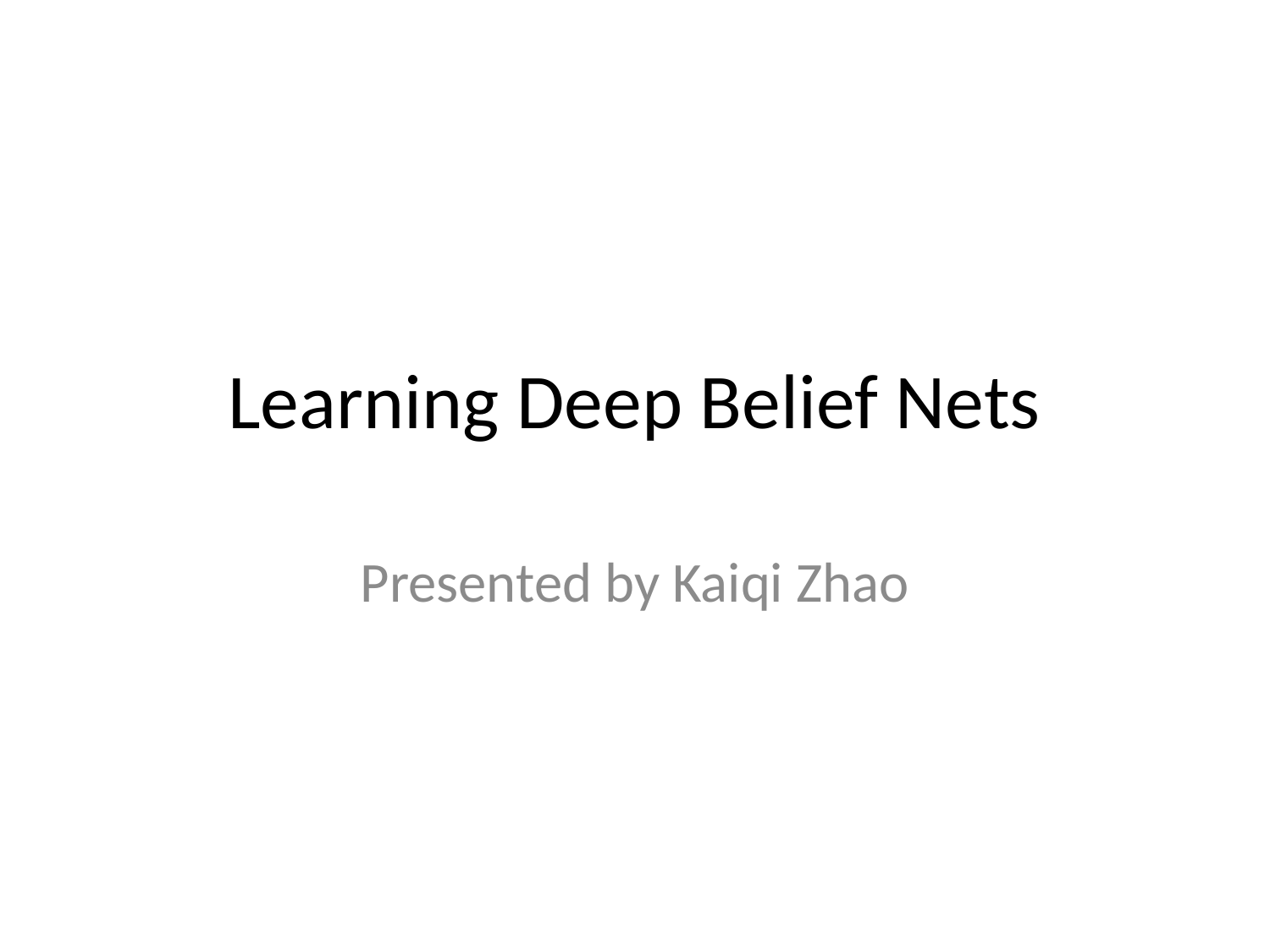

# Learning Deep Belief Nets
Presented by Kaiqi Zhao